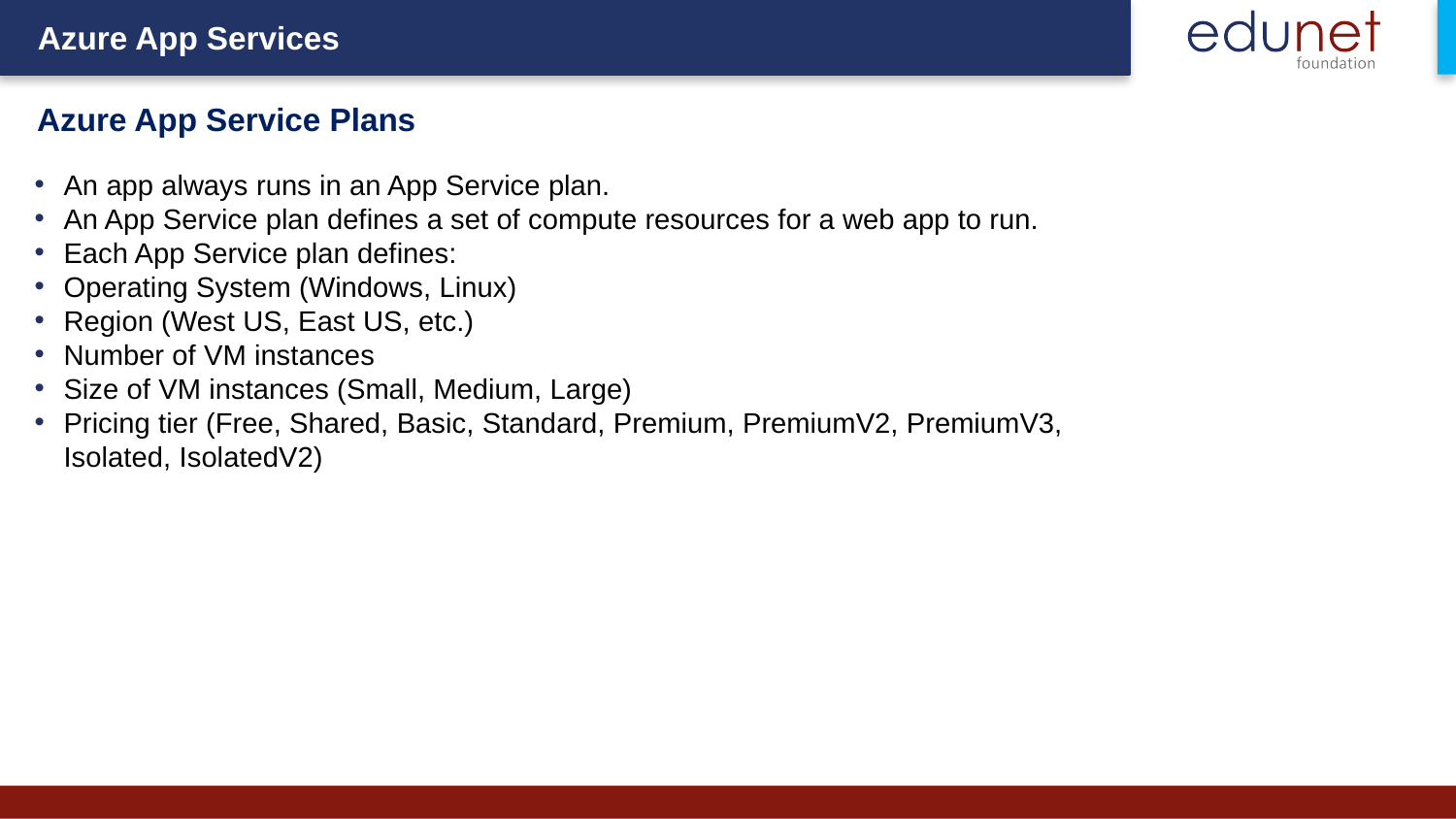

Azure App Service Plans​
An app always runs in an App Service plan.​
An App Service plan defines a set of compute resources for a web app to run. ​
Each App Service plan defines:​
Operating System (Windows, Linux)​
Region (West US, East US, etc.)​
Number of VM instances​
Size of VM instances (Small, Medium, Large)​
Pricing tier (Free, Shared, Basic, Standard, Premium, PremiumV2, PremiumV3, Isolated, IsolatedV2)​